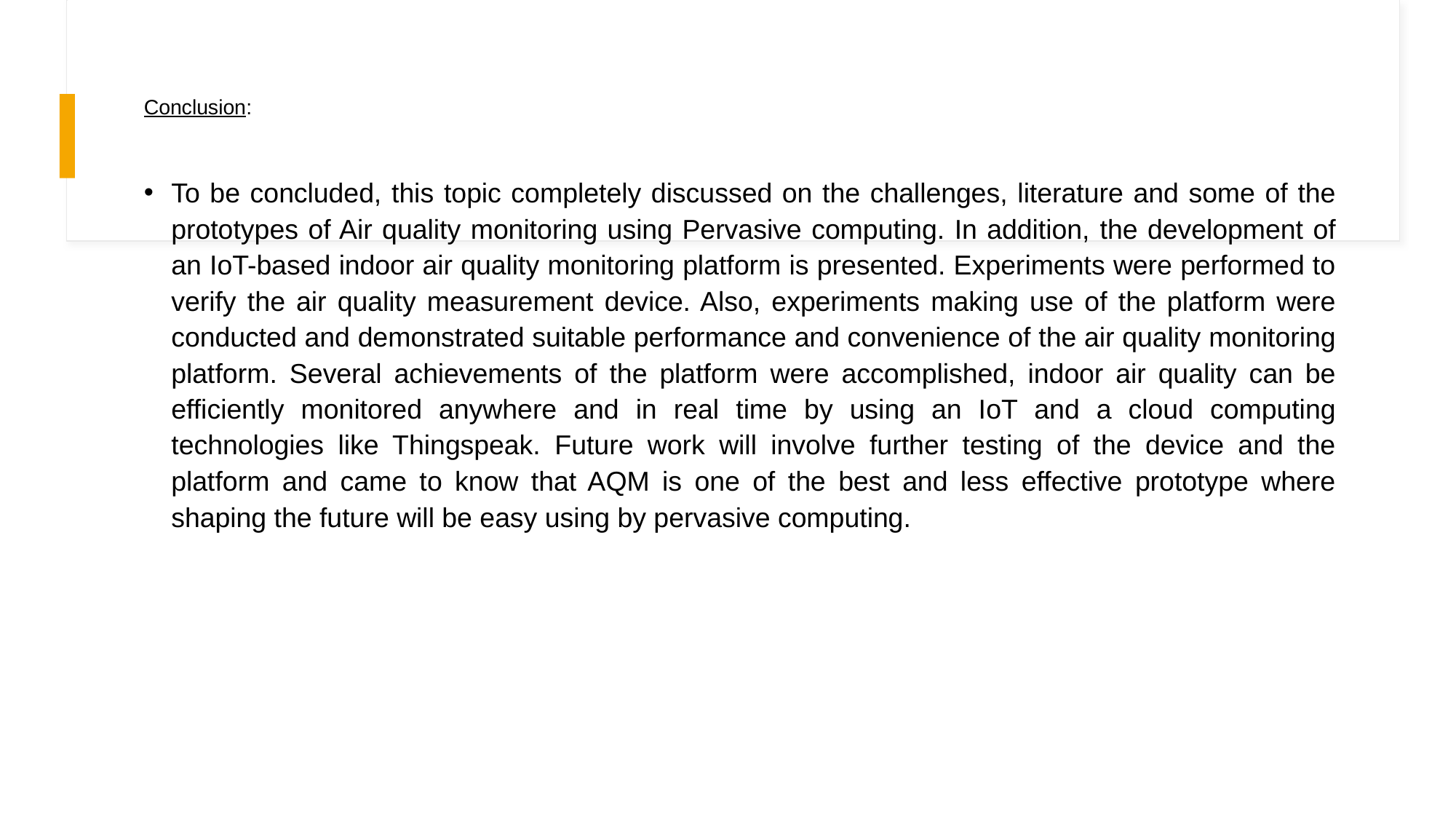

# Conclusion:
To be concluded, this topic completely discussed on the challenges, literature and some of the prototypes of Air quality monitoring using Pervasive computing. In addition, the development of an IoT-based indoor air quality monitoring platform is presented. Experiments were performed to verify the air quality measurement device. Also, experiments making use of the platform were conducted and demonstrated suitable performance and convenience of the air quality monitoring platform. Several achievements of the platform were accomplished, indoor air quality can be efficiently monitored anywhere and in real time by using an IoT and a cloud computing technologies like Thingspeak. Future work will involve further testing of the device and the platform and came to know that AQM is one of the best and less effective prototype where shaping the future will be easy using by pervasive computing.